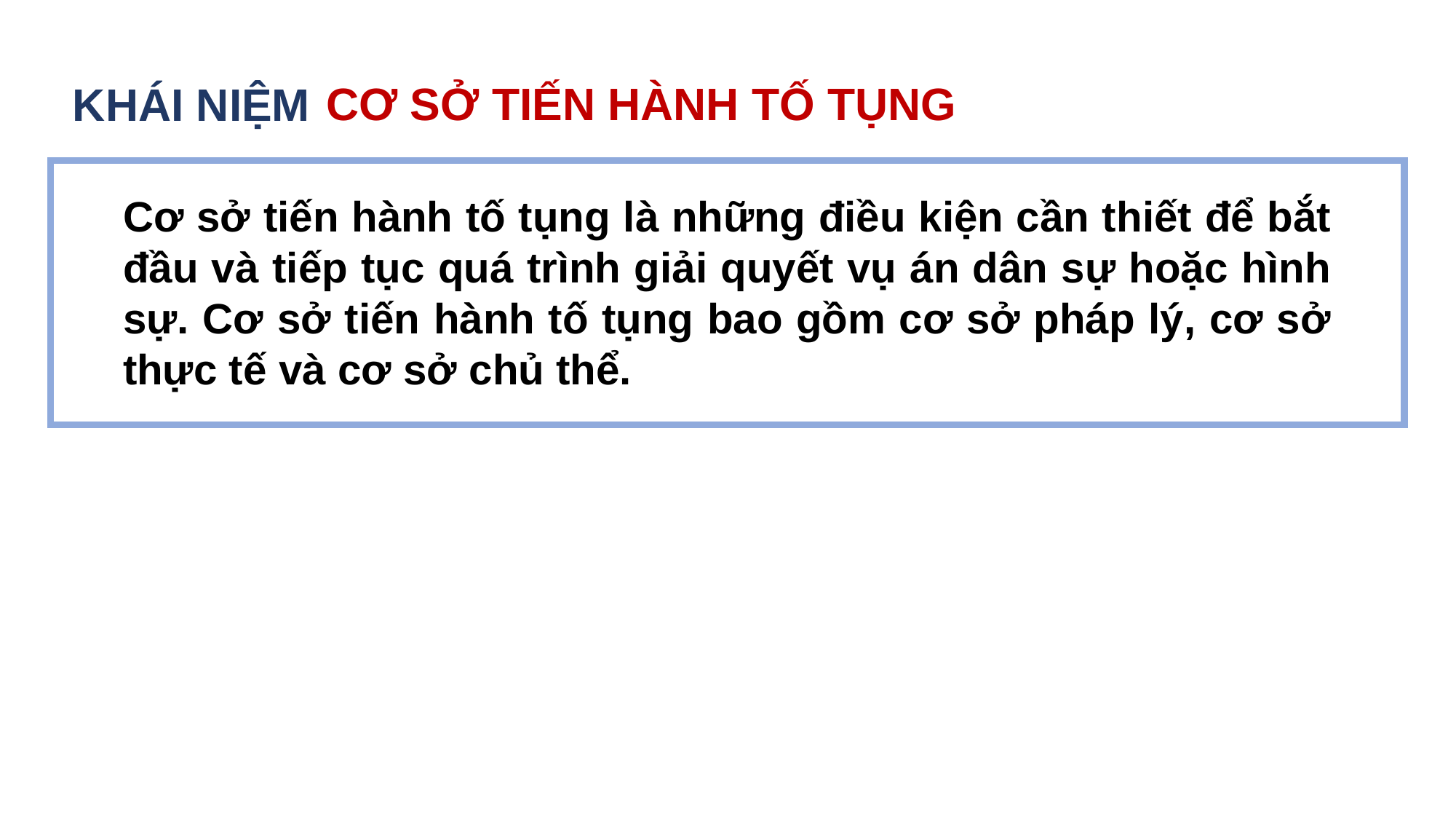

VỤ ÁN HÌNH SỰ
Cơ quan này thường chịu trách nhiệm về điều tra, thu thập bằng chứng và đưa ra cáo trạng trong các vụ án hình sự.
CƠ SỞ TIẾN HÀNH TỐ TỤNG
KHÁI NIỆM
Cơ quan Công an

Vụ án hình sự là vụ việc có dấu hiệu tội phạm đã được quy định trong Bộ luật hình sự và đã được cơ quan điều tra ra lệnh khởi tố vụ án để tiến hành điều tra, truy tố, xét xử theo các trình tự, thủ tục đã được quy định ở Bộ luật tố tụng hình sự.
Cơ sở tiến hành tố tụng là những điều kiện cần thiết để bắt đầu và tiếp tục quá trình giải quyết vụ án dân sự hoặc hình sự. Cơ sở tiến hành tố tụng bao gồm cơ sở pháp lý, cơ sở thực tế và cơ sở chủ thể.
Đây là tổ chức chịu trách nhiệm đưa ra quyết định về việc khởi tố, truy tố và kiện cáo trước Tòa án.
Cơ quan công tố
Cơ quan tiến hành tố tụng
GIẢI QUYẾT
Tòa án là cơ quan có thẩm quyền xem xét và đưa ra phán quyết trong vụ án, bao gồm cả việc xác định bản án và quyết định hình phạt.
Tòa án
Người tiến hành tố tụng là những người thực hiện nhiệm vụ, quyền hạn trong việc giải quyết vụ án dân sự, thi hành án dân sự hoặc kiểm sát việc tuân theo pháp luật trong tố tụng dân sự; hoặc trong việc giải quyết vụ án hình sự, thi hành án hình sự hoặc kiểm sát việc tuân theo pháp luật trong tố tụng hình sự.
Người tiến hành tố tụng:
- Chánh án, thẩm phán, hội thẩm nhân dân, thẩm tra viên, thư ký tòa án
- Viện trưởng viện kiểm sát, kiểm sát viên, kiểm tra viên
- Thủ trưởng cơ quan thi hành án và chấp hành viên.
Cơ quan tiến hành tố tụng:
- Cơ quan điều tra;
- Viện kiểm sát;
- Tòa án.